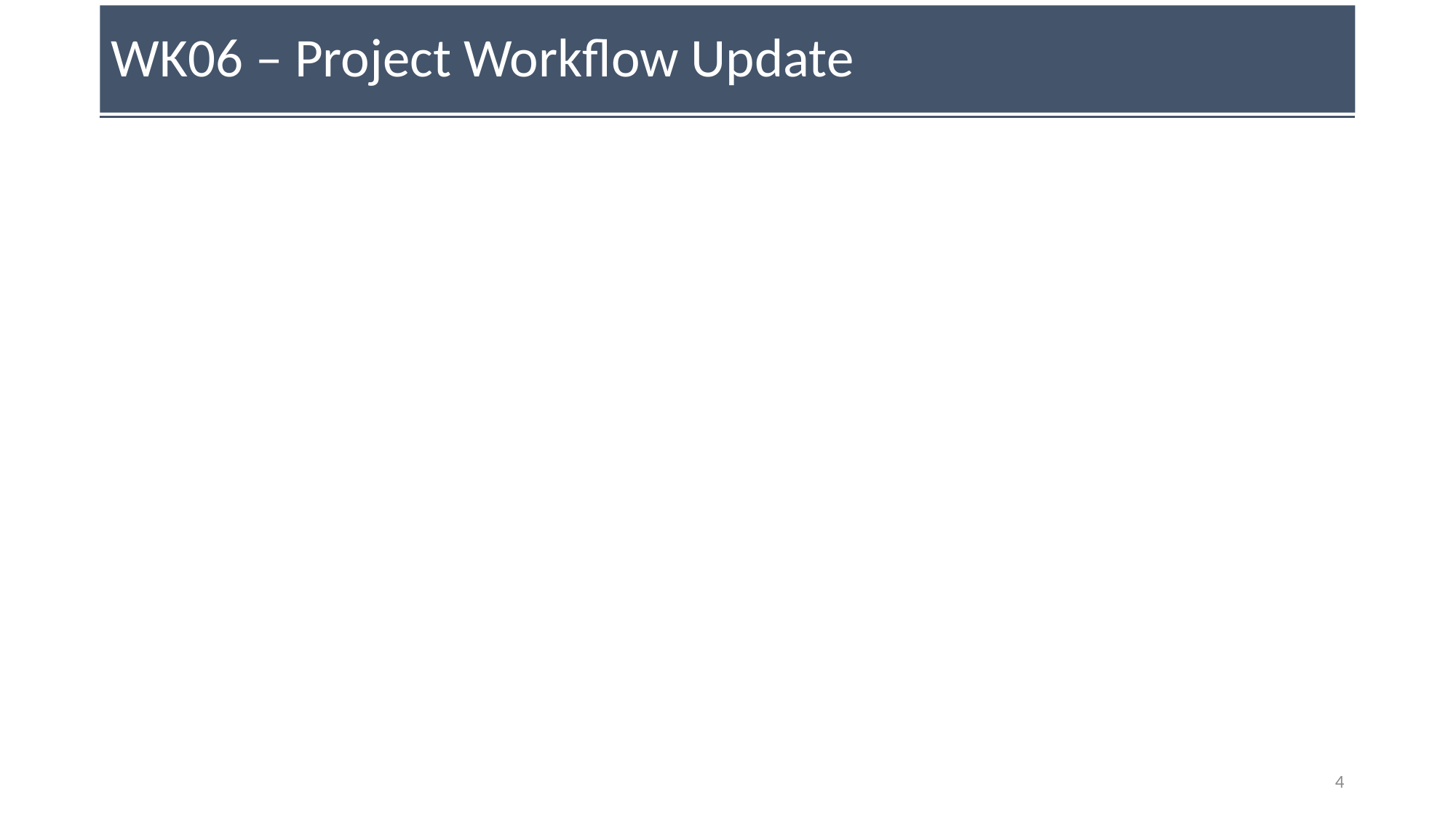

# WK06 – Project Workflow Update

4